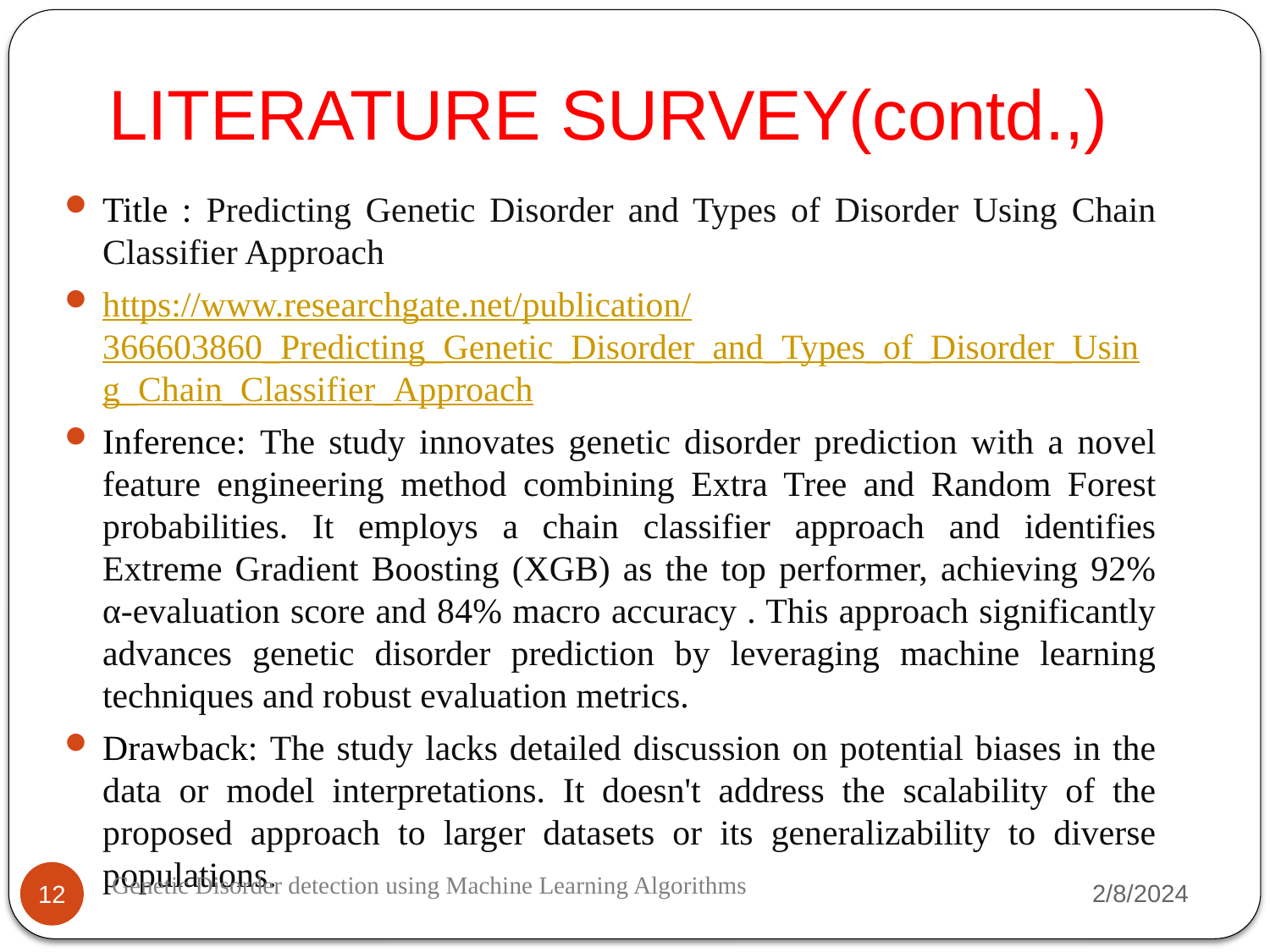

# LITERATURE SURVEY(contd.,)
Title : Predicting Genetic Disorder and Types of Disorder Using Chain Classifier Approach
https://www.researchgate.net/publication/366603860_Predicting_Genetic_Disorder_and_Types_of_Disorder_Using_Chain_Classifier_Approach
Inference: The study innovates genetic disorder prediction with a novel feature engineering method combining Extra Tree and Random Forest probabilities. It employs a chain classifier approach and identifies Extreme Gradient Boosting (XGB) as the top performer, achieving 92% α-evaluation score and 84% macro accuracy . This approach significantly advances genetic disorder prediction by leveraging machine learning techniques and robust evaluation metrics.
Drawback: The study lacks detailed discussion on potential biases in the data or model interpretations. It doesn't address the scalability of the proposed approach to larger datasets or its generalizability to diverse populations.
2/8/2024
12
Genetic Disorder detection using Machine Learning Algorithms